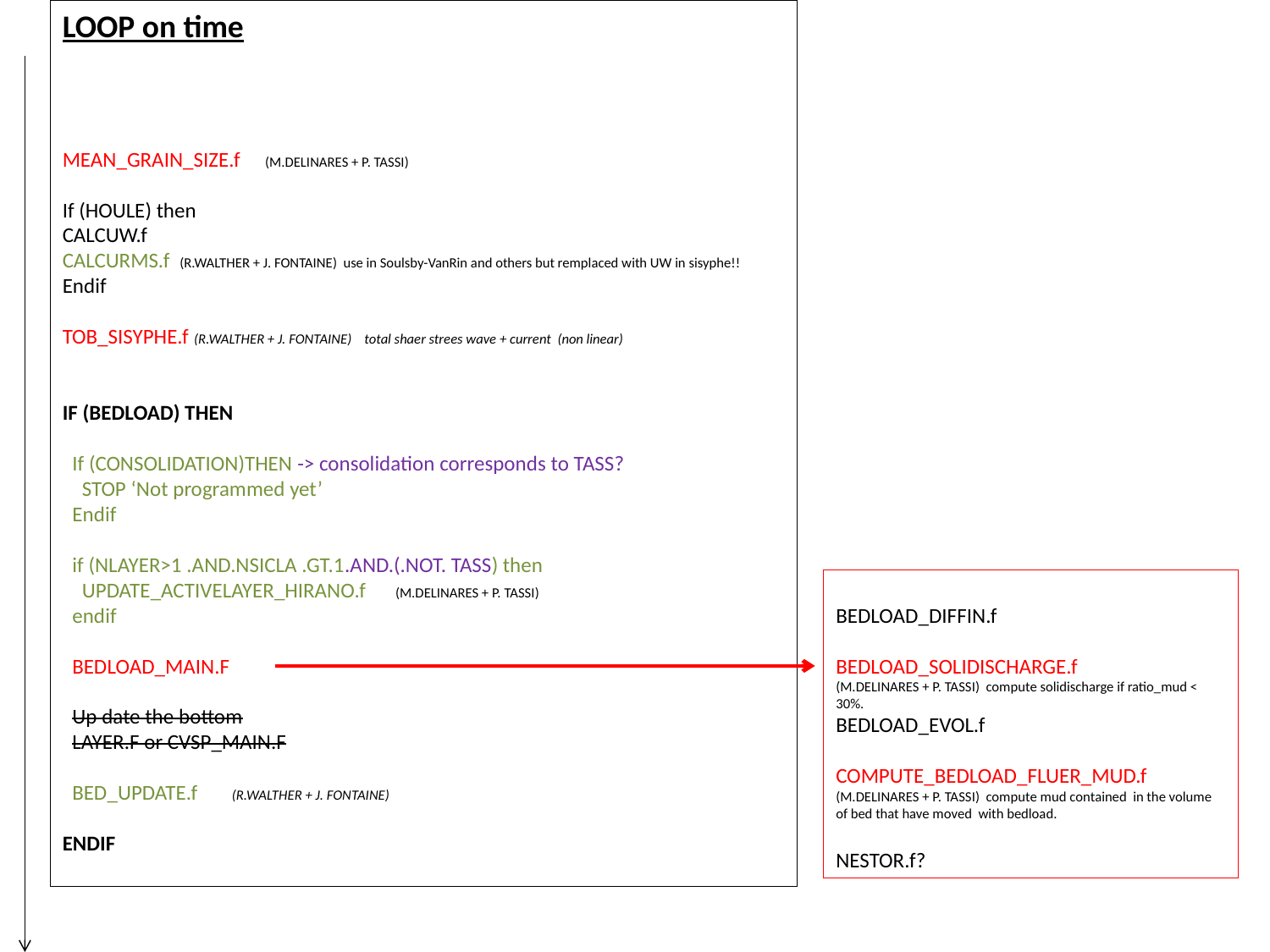

LOOP on time

MEAN_GRAIN_SIZE.f     (M.DELINARES + P. TASSI)

If (HOULE) then
CALCUW.f
CALCURMS.f  (R.WALTHER + J. FONTAINE)  use in Soulsby-VanRin and others but remplaced with UW in sisyphe!!
Endif

TOB_SISYPHE.f (R.WALTHER + J. FONTAINE)    total shaer strees wave + current  (non linear)

IF (BEDLOAD) THEN

  If (CONSOLIDATION)THEN -> consolidation corresponds to TASS?
    STOP ‘Not programmed yet’
  Endif

  if (NLAYER>1 .AND.NSICLA .GT.1.AND.(.NOT. TASS) then
    UPDATE_ACTIVELAYER_HIRANO.f      (M.DELINARES + P. TASSI)
  endif

  BEDLOAD_MAIN.F

  Up date the bottom
  LAYER.F or CVSP_MAIN.F

  BED_UPDATE.f       (R.WALTHER + J. FONTAINE)

ENDIF

BEDLOAD_DIFFIN.f

BEDLOAD_SOLIDISCHARGE.f
(M.DELINARES + P. TASSI)  compute solidischarge if ratio_mud < 30%.
BEDLOAD_EVOL.f

COMPUTE_BEDLOAD_FLUER_MUD.f (M.DELINARES + P. TASSI)  compute mud contained  in the volume of bed that have moved  with bedload.

NESTOR.f?